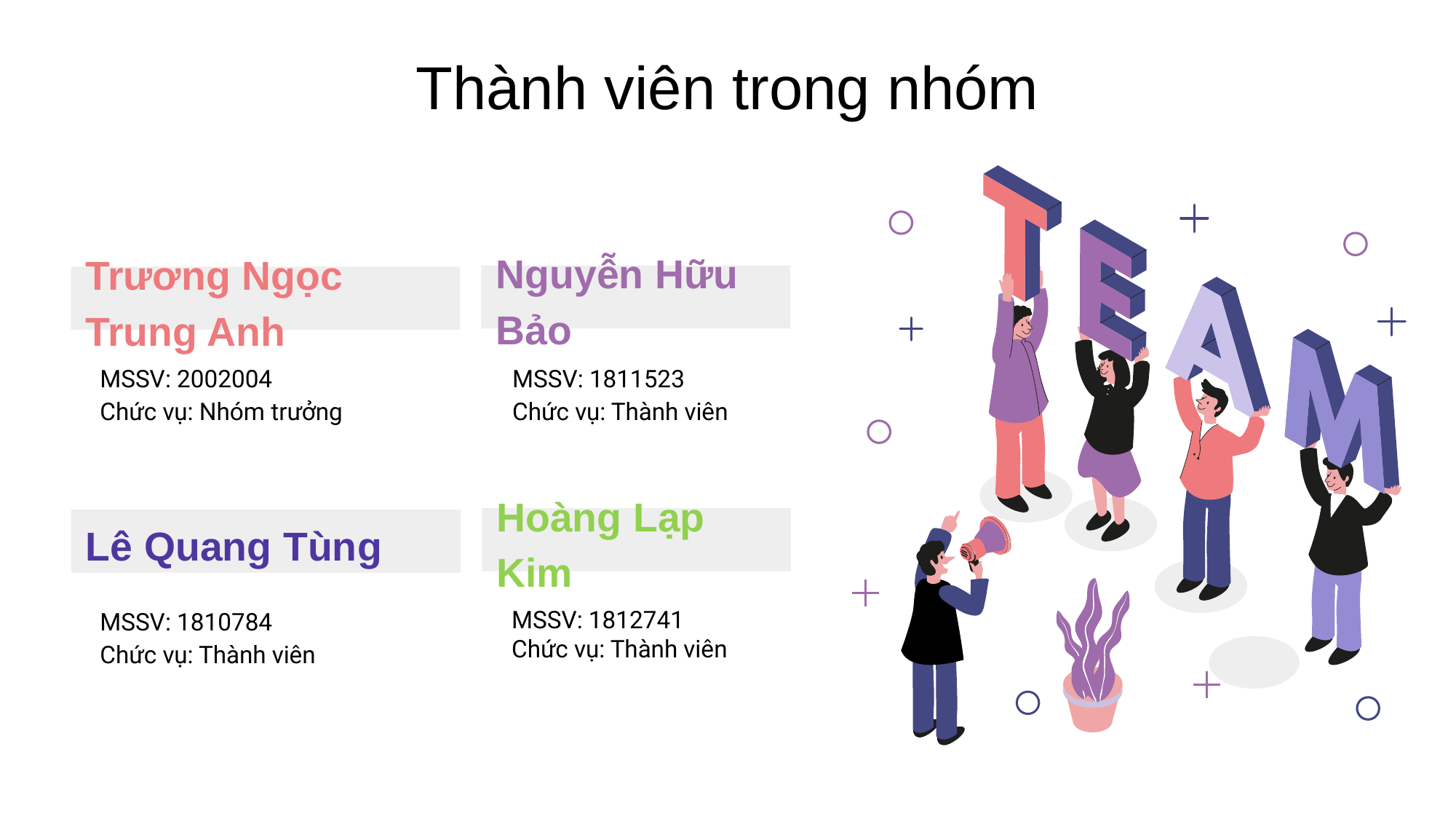

# Thành viên trong nhóm

Nguyễn Hữu Bảo
Trương Ngọc Trung Anh
MSSV: 2002004
Chức vụ: Nhóm trưởng
MSSV: 1811523
Chức vụ: Thành viên
Hoàng Lạp Kim
Lê Quang Tùng
MSSV: 1812741
Chức vụ: Thành viên
MSSV: 1810784
Chức vụ: Thành viên